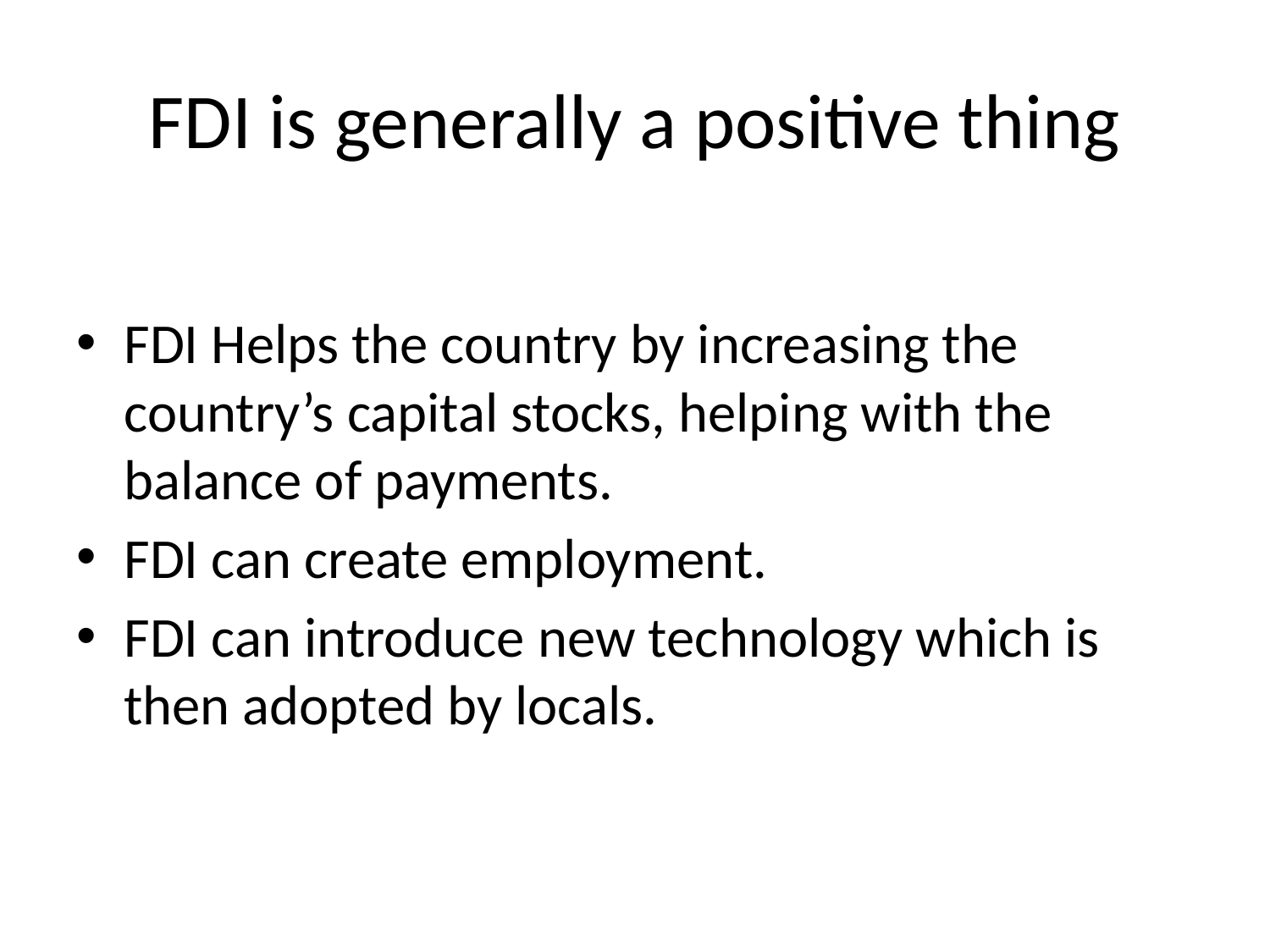

# FDI is generally a positive thing

FDI Helps the country by increasing the country’s capital stocks, helping with the balance of payments.
FDI can create employment.
FDI can introduce new technology which is then adopted by locals.